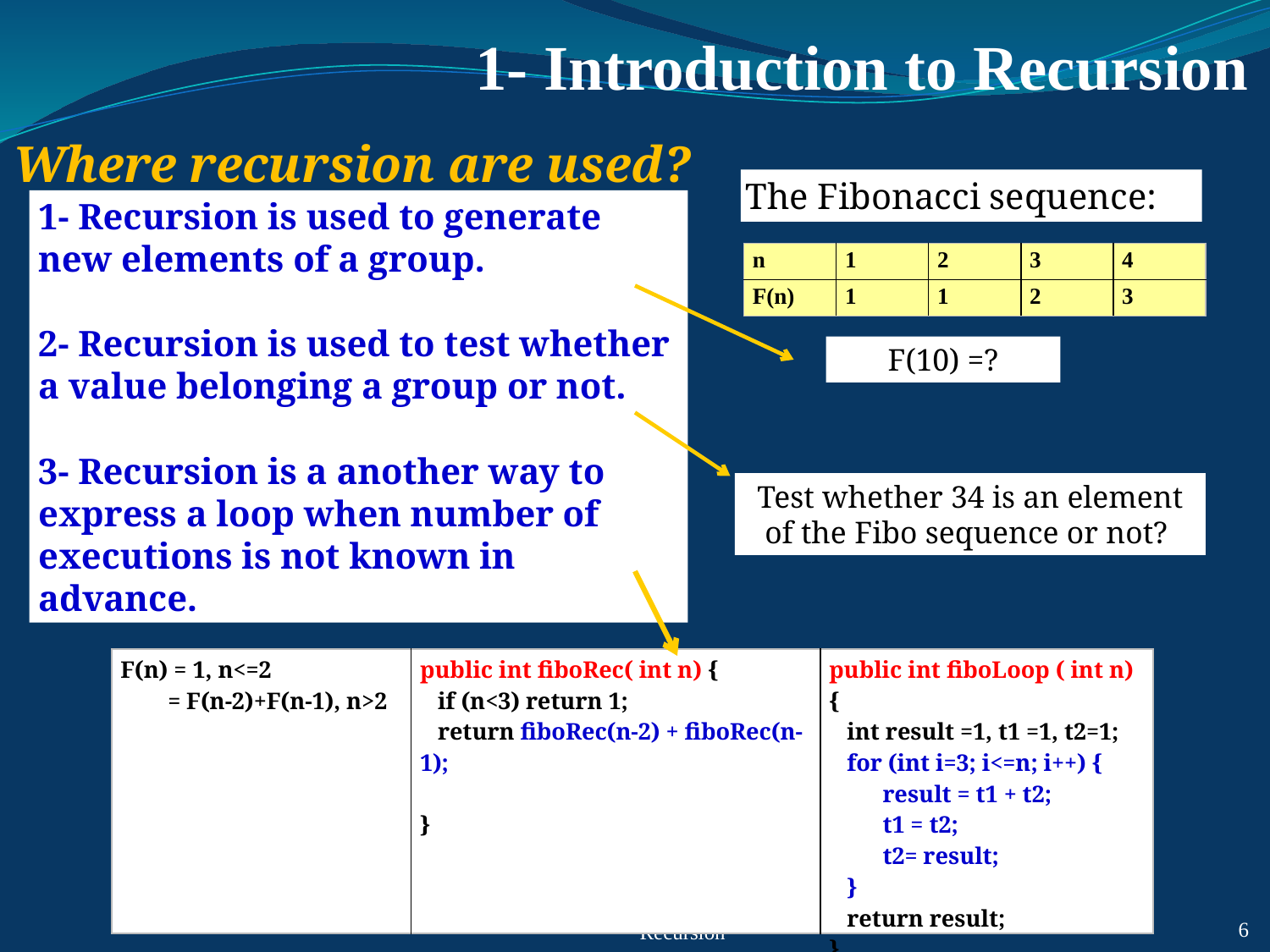

# 1- Introduction to Recursion
Where recursion are used?
The Fibonacci sequence:
1- Recursion is used to generate new elements of a group.

2- Recursion is used to test whether a value belonging a group or not.

3- Recursion is a another way to express a loop when number of executions is not known in advance.
| n | 1 | 2 | 3 | 4 |
| --- | --- | --- | --- | --- |
| F(n) | 1 | 1 | 2 | 3 |
F(10) =?
Test whether 34 is an element of the Fibo sequence or not?
| F(n) = 1, n<=2 = F(n-2)+F(n-1), n>2 | public int fiboRec( int n) { if (n<3) return 1; return fiboRec(n-2) + fiboRec(n-1); } | public int fiboLoop ( int n) { int result =1, t1 =1, t2=1; for (int i=3; i<=n; i++) { result = t1 + t2; t1 = t2; t2= result; } return result; } |
| --- | --- | --- |
Recursion
6